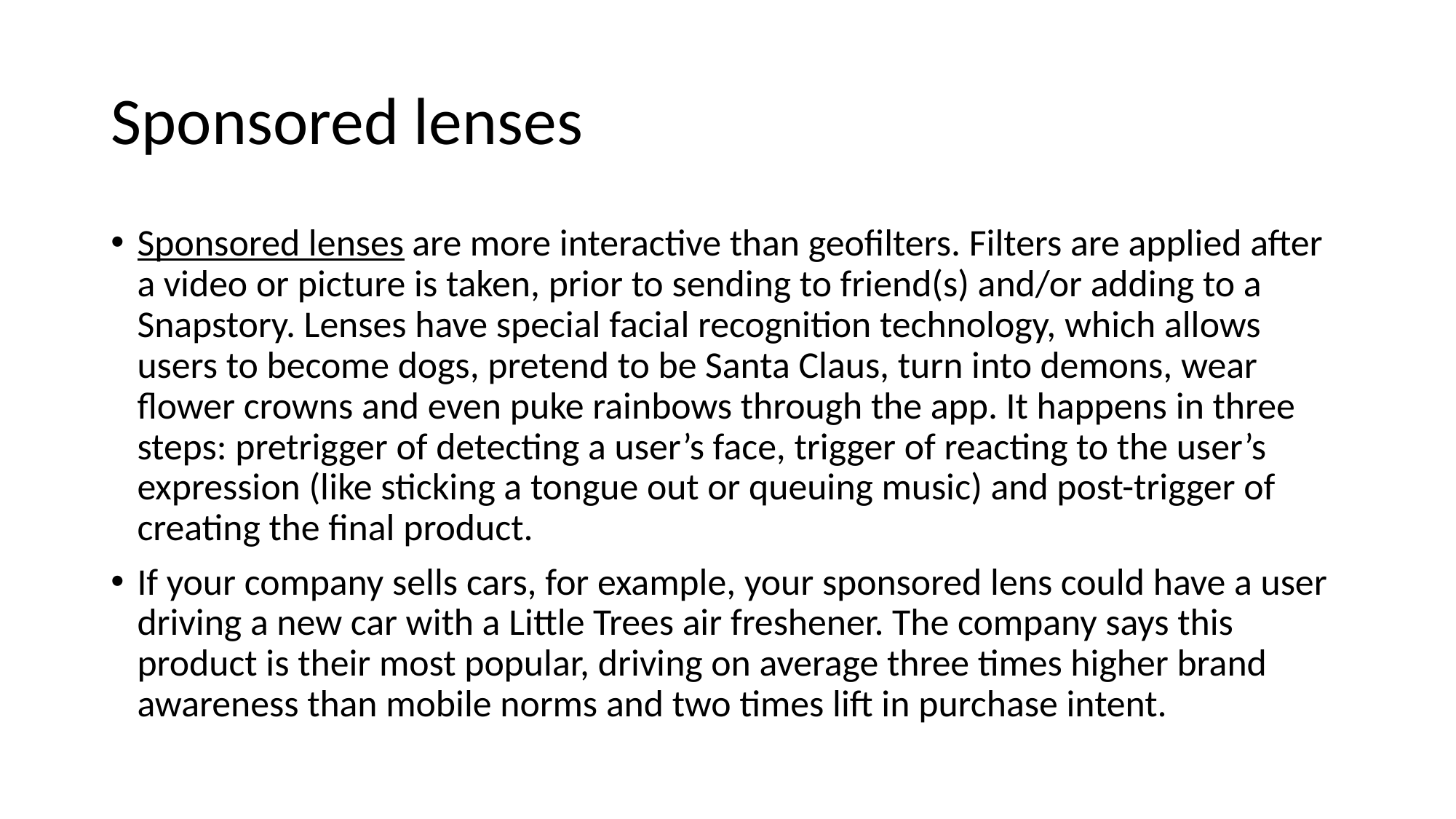

# Sponsored lenses
Sponsored lenses are more interactive than geofilters. Filters are applied after a video or picture is taken, prior to sending to friend(s) and/or adding to a Snapstory. Lenses have special facial recognition technology, which allows users to become dogs, pretend to be Santa Claus, turn into demons, wear flower crowns and even puke rainbows through the app. It happens in three steps: pretrigger of detecting a user’s face, trigger of reacting to the user’s expression (like sticking a tongue out or queuing music) and post-trigger of creating the final product.
If your company sells cars, for example, your sponsored lens could have a user driving a new car with a Little Trees air freshener. The company says this product is their most popular, driving on average three times higher brand awareness than mobile norms and two times lift in purchase intent.